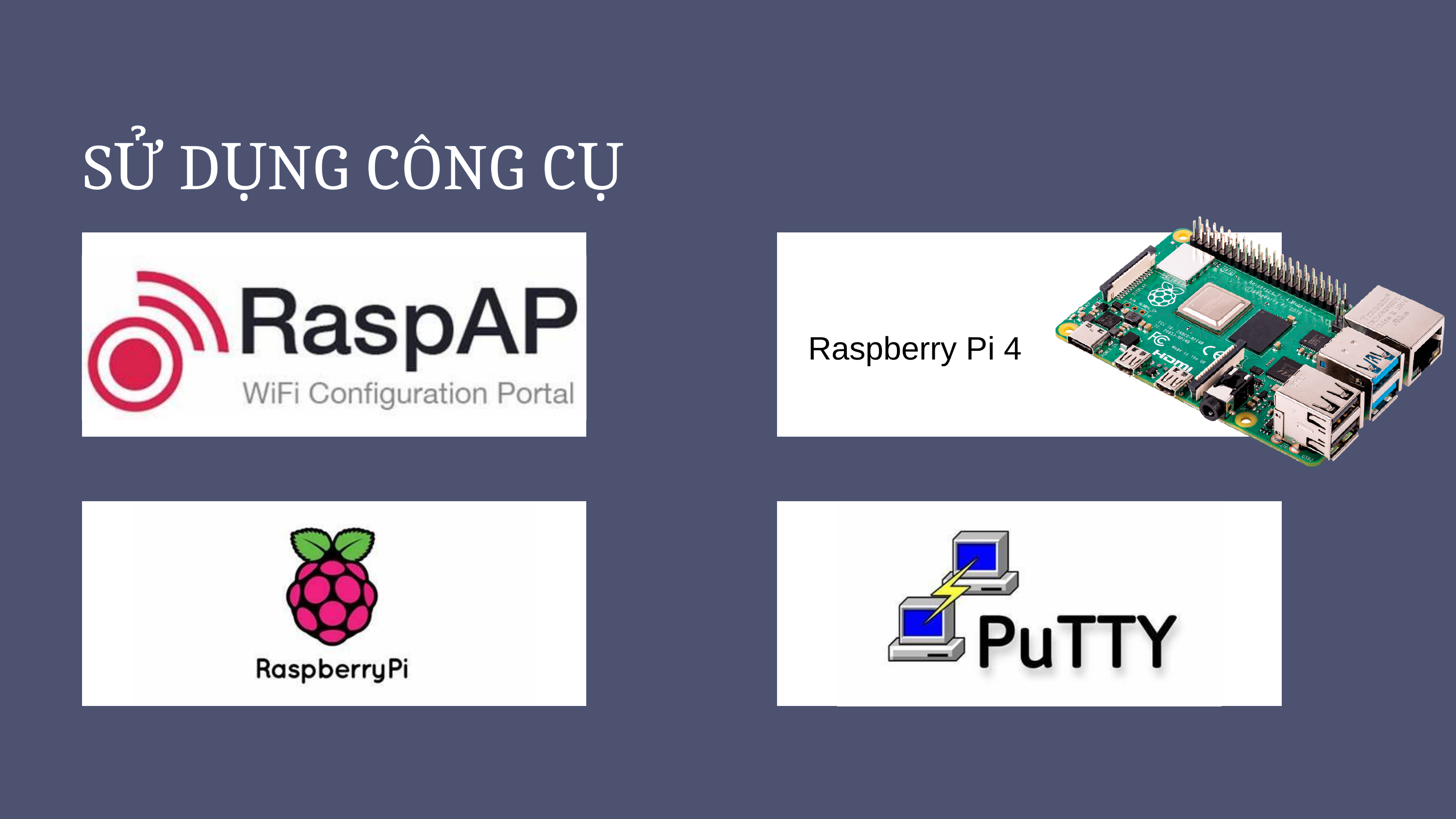

SỬ DỤNG CÔNG CỤ

Raspberry Pi 4